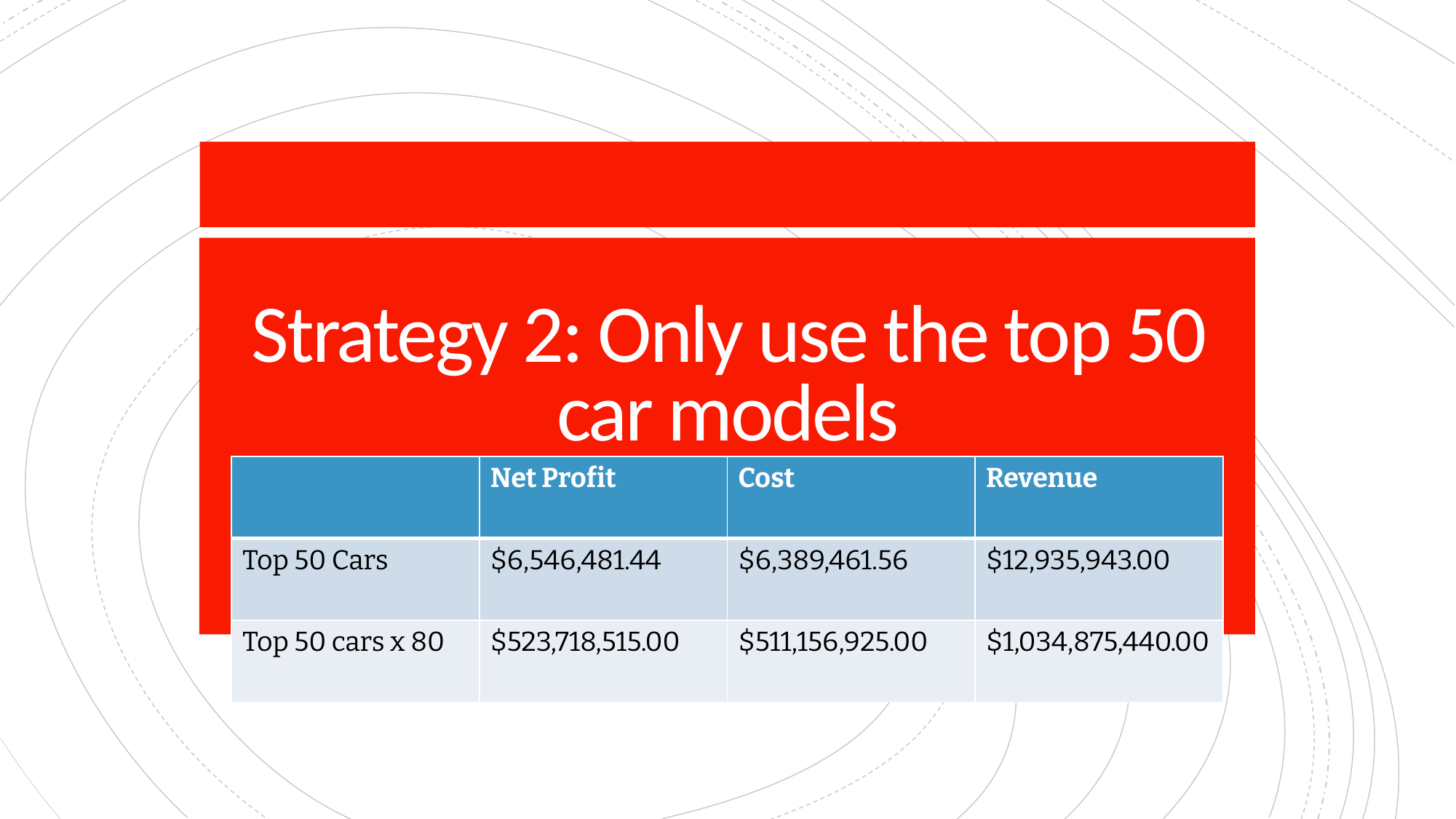

# Strategy 2: Only use the top 50 car models
|  | Net Profit | Cost | Revenue |
| --- | --- | --- | --- |
| Top 50 Cars | $6,546,481.44 | $6,389,461.56 | $12,935,943.00 |
| Top 50 cars x 80 | $523,718,515.00 | $511,156,925.00 | $1,034,875,440.00 |